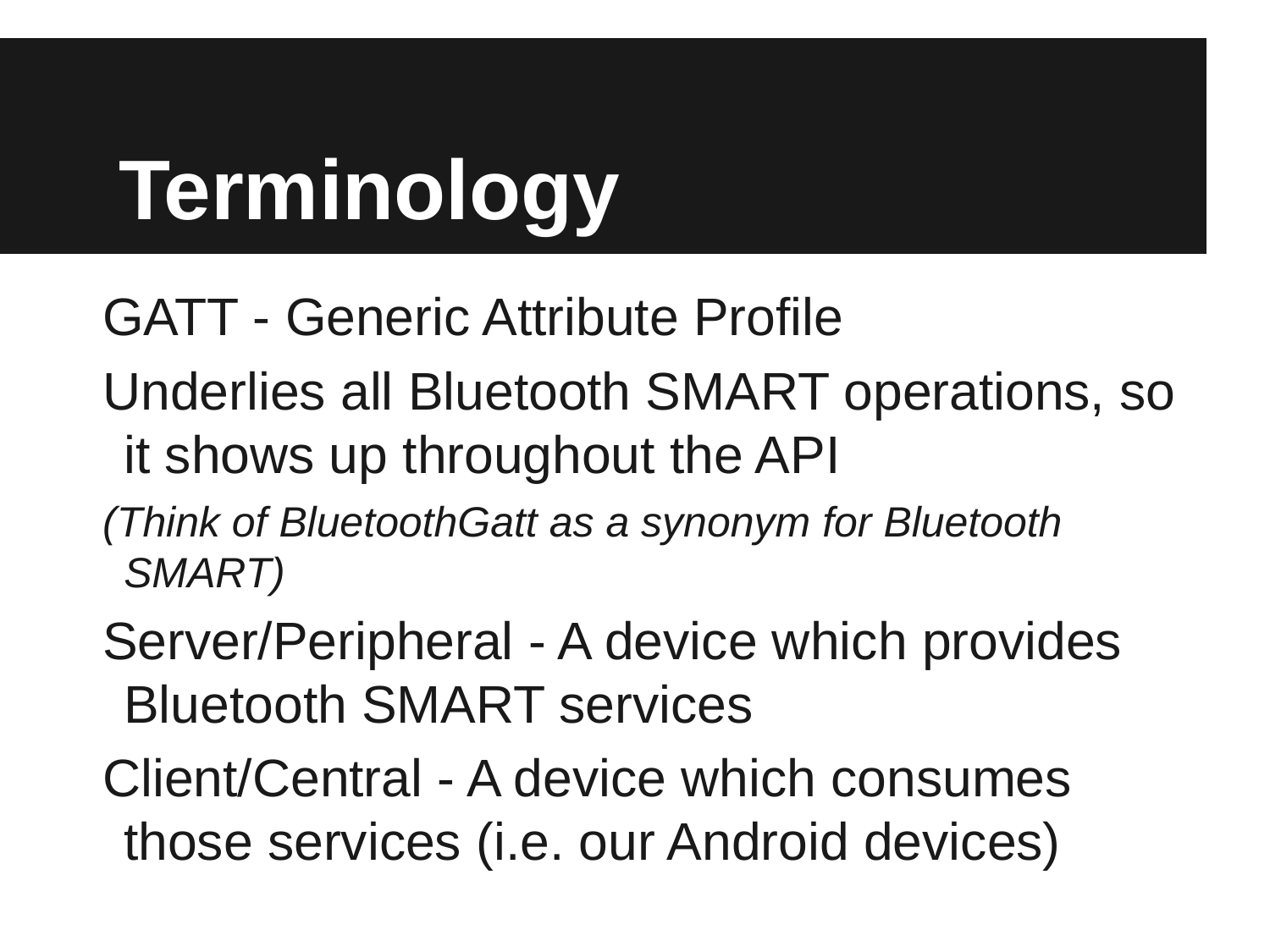

# Terminology
GATT - Generic Attribute Profile
Underlies all Bluetooth SMART operations, so it shows up throughout the API
(Think of BluetoothGatt as a synonym for Bluetooth SMART)
Server/Peripheral - A device which provides Bluetooth SMART services
Client/Central - A device which consumes those services (i.e. our Android devices)